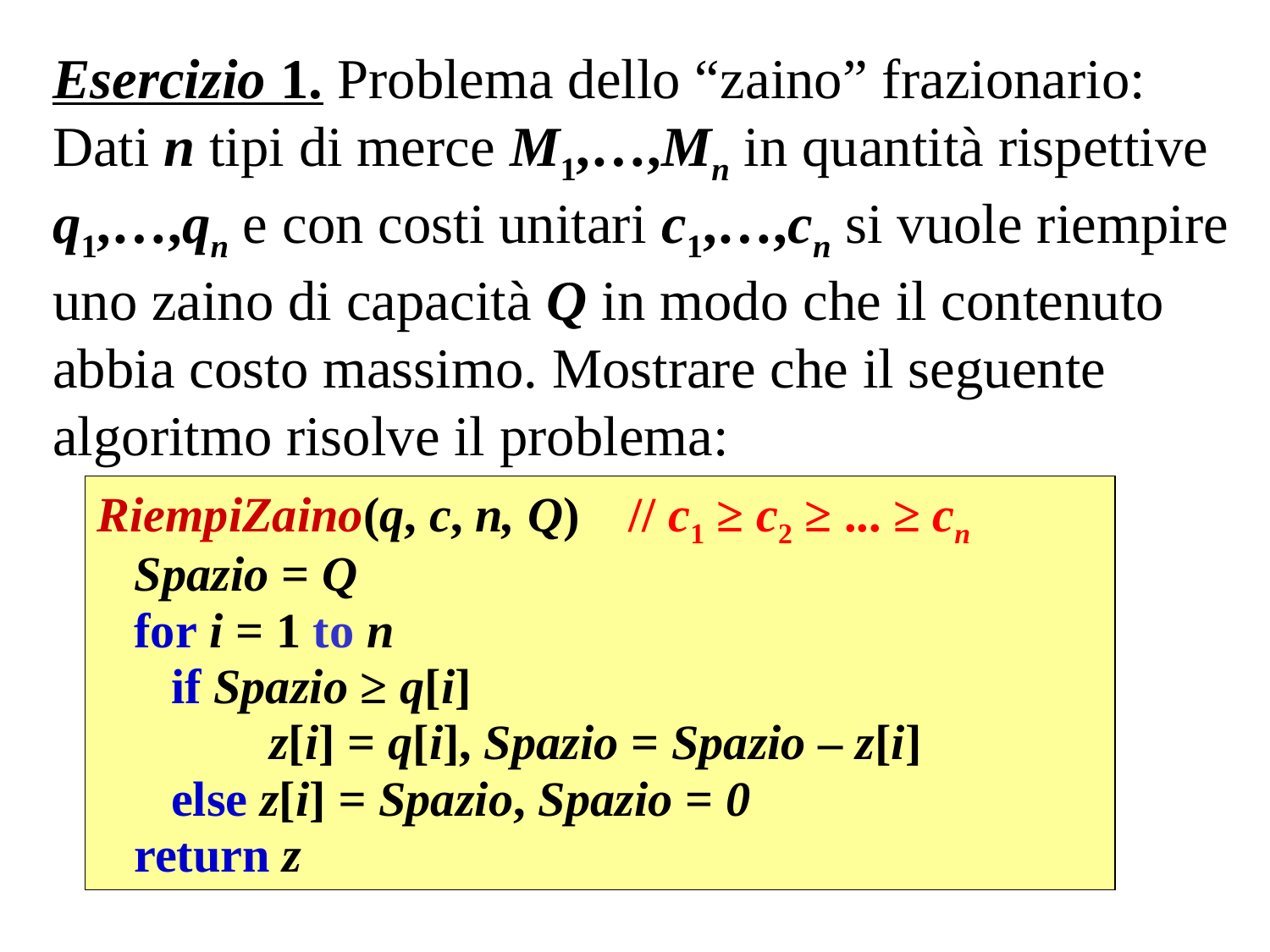

Esercizio 1. Problema dello “zaino” frazionario: Dati n tipi di merce M1,…,Mn in quantità rispettive q1,…,qn e con costi unitari c1,…,cn si vuole riempire uno zaino di capacità Q in modo che il contenuto abbia costo massimo. Mostrare che il seguente algoritmo risolve il problema:
RiempiZaino(q, c, n, Q)    // c1 ≥ c2 ≥ ... ≥ cn
   Spazio = Q
   for i = 1 to n
      if Spazio ≥ q[i]
              z[i] = q[i], Spazio = Spazio – z[i]
      else z[i] = Spazio, Spazio = 0
   return z